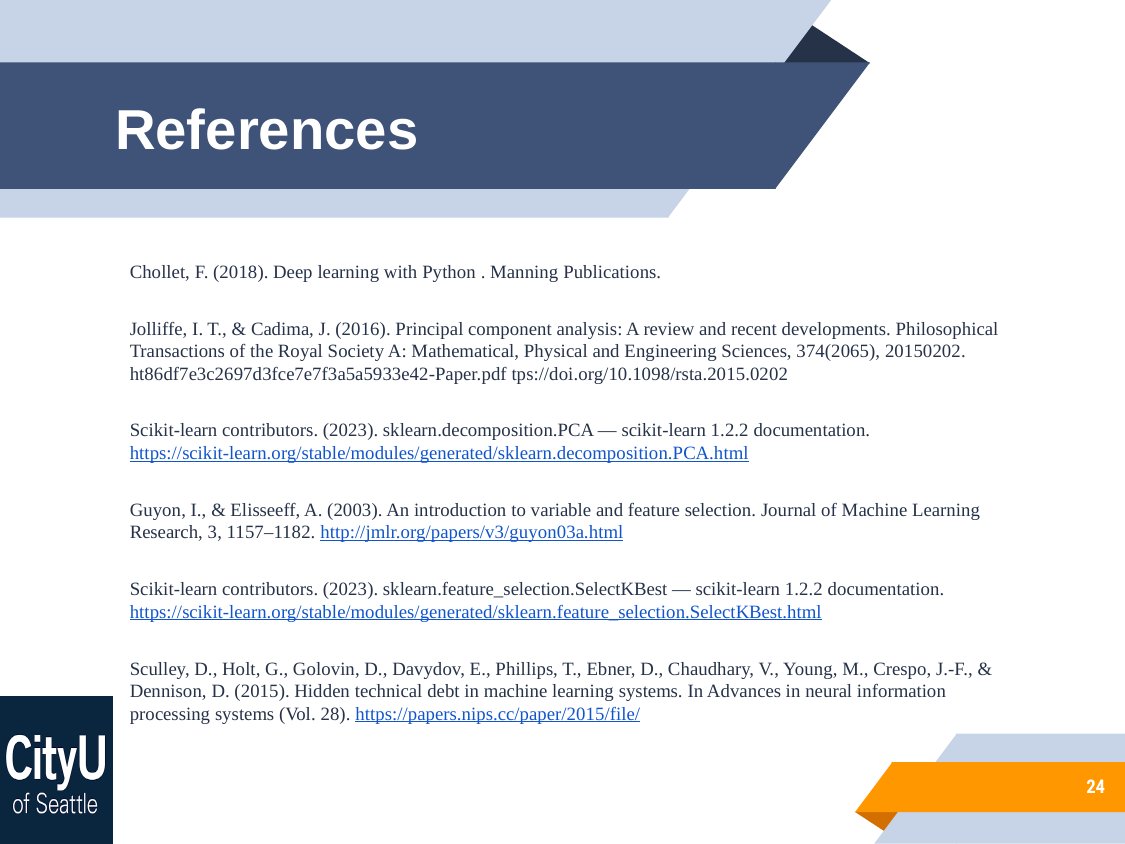

# References
Chollet, F. (2018). Deep learning with Python . Manning Publications.
Jolliffe, I. T., & Cadima, J. (2016). Principal component analysis: A review and recent developments. Philosophical Transactions of the Royal Society A: Mathematical, Physical and Engineering Sciences, 374(2065), 20150202. ht86df7e3c2697d3fce7e7f3a5a5933e42-Paper.pdf tps://doi.org/10.1098/rsta.2015.0202
Scikit-learn contributors. (2023). sklearn.decomposition.PCA — scikit-learn 1.2.2 documentation. https://scikit-learn.org/stable/modules/generated/sklearn.decomposition.PCA.html
Guyon, I., & Elisseeff, A. (2003). An introduction to variable and feature selection. Journal of Machine Learning Research, 3, 1157–1182. http://jmlr.org/papers/v3/guyon03a.html
Scikit-learn contributors. (2023). sklearn.feature_selection.SelectKBest — scikit-learn 1.2.2 documentation. https://scikit-learn.org/stable/modules/generated/sklearn.feature_selection.SelectKBest.html
Sculley, D., Holt, G., Golovin, D., Davydov, E., Phillips, T., Ebner, D., Chaudhary, V., Young, M., Crespo, J.-F., & Dennison, D. (2015). Hidden technical debt in machine learning systems. In Advances in neural information processing systems (Vol. 28). https://papers.nips.cc/paper/2015/file/
24